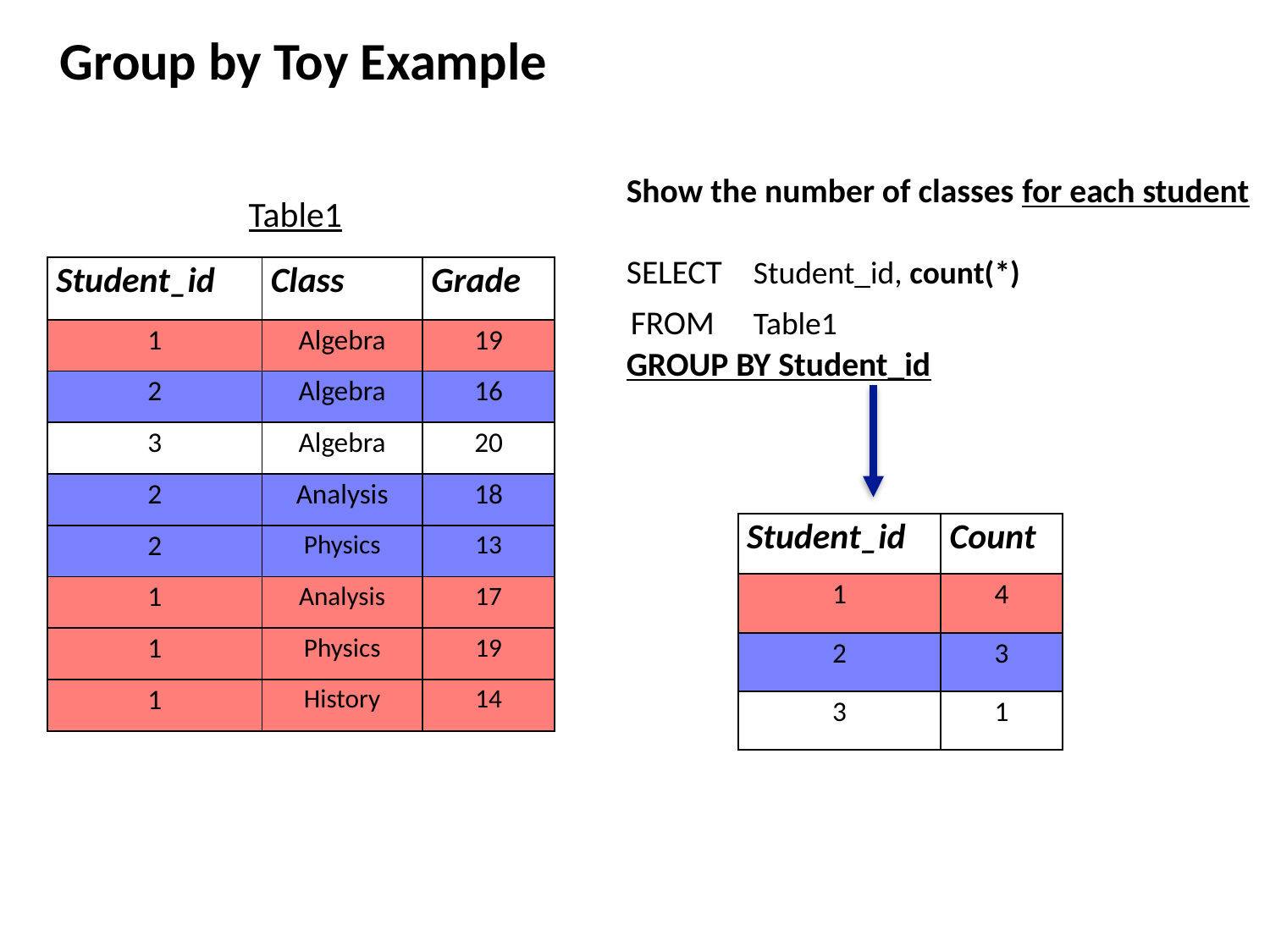

Group by Toy Example
Show the number of classes for each student

SELECT 	Student_id, count(*)
 FROM 	Table1
GROUP BY Student_id
Table1
| Student\_id | Class | Grade |
| --- | --- | --- |
| 1 | Algebra | 19 |
| 2 | Algebra | 16 |
| 3 | Algebra | 20 |
| 2 | Analysis | 18 |
| 2 | Physics | 13 |
| 1 | Analysis | 17 |
| 1 | Physics | 19 |
| 1 | History | 14 |

| Student\_id | Count |
| --- | --- |
| 1 | 4 |
| 2 | 3 |
| 3 | 1 |